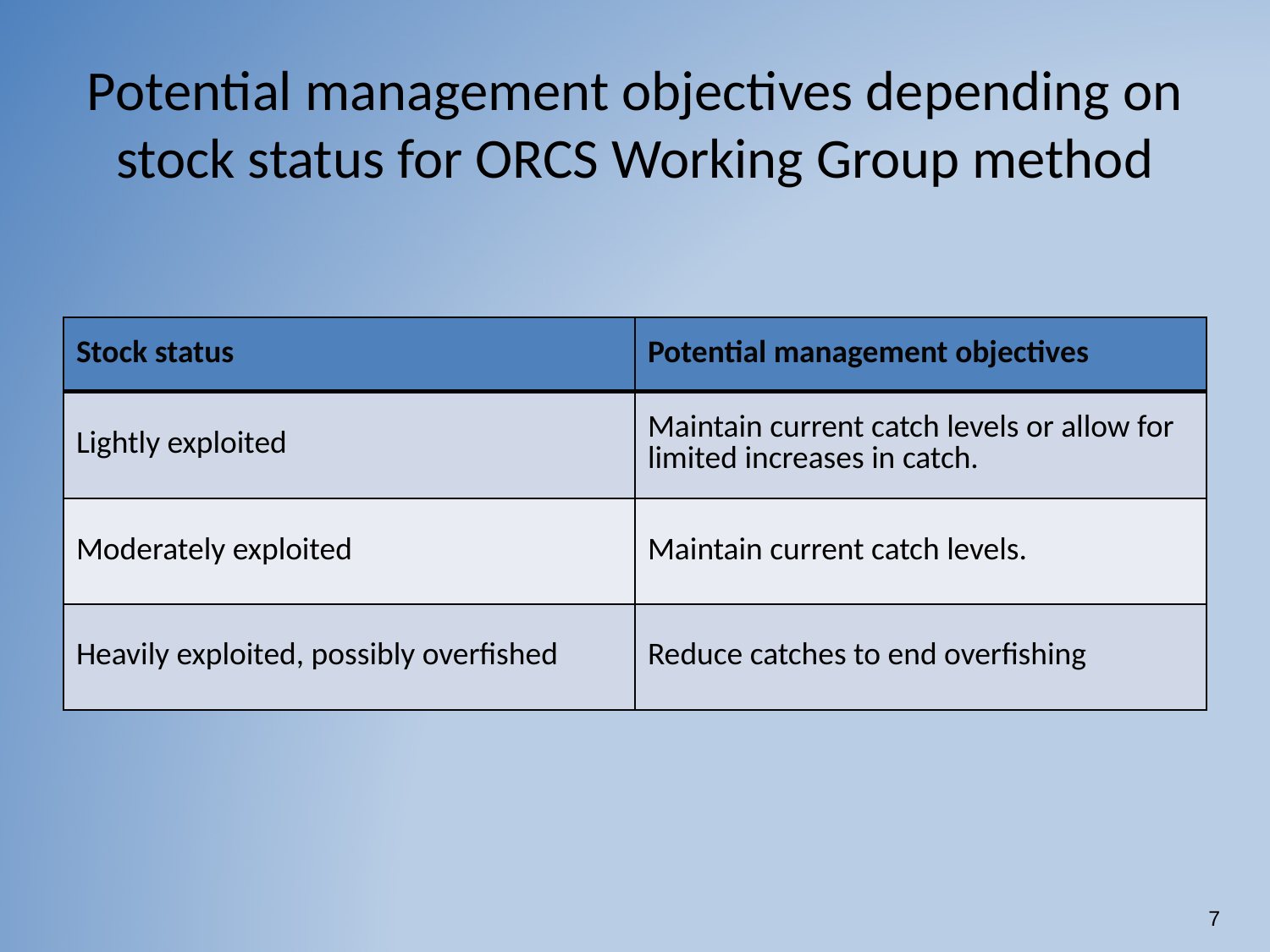

# Potential management objectives depending on stock status for ORCS Working Group method
| Stock status | Potential management objectives |
| --- | --- |
| Lightly exploited | Maintain current catch levels or allow for limited increases in catch. |
| Moderately exploited | Maintain current catch levels. |
| Heavily exploited, possibly overfished | Reduce catches to end overfishing |